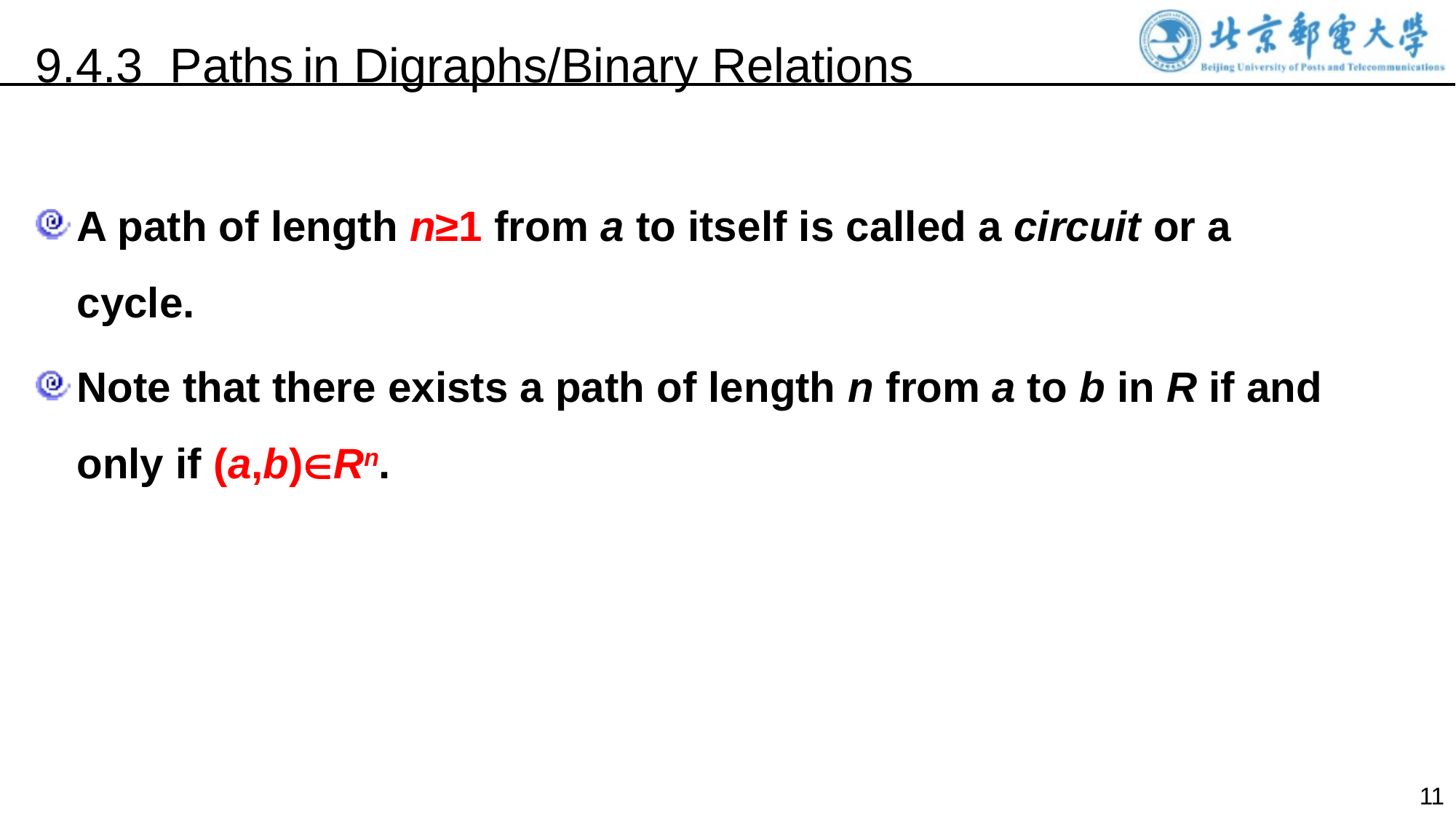

9.4.3  Paths in Digraphs/Binary Relations
A path of length n≥1 from a to itself is called a circuit or a cycle.
Note that there exists a path of length n from a to b in R if and only if (a,b)∈Rn.